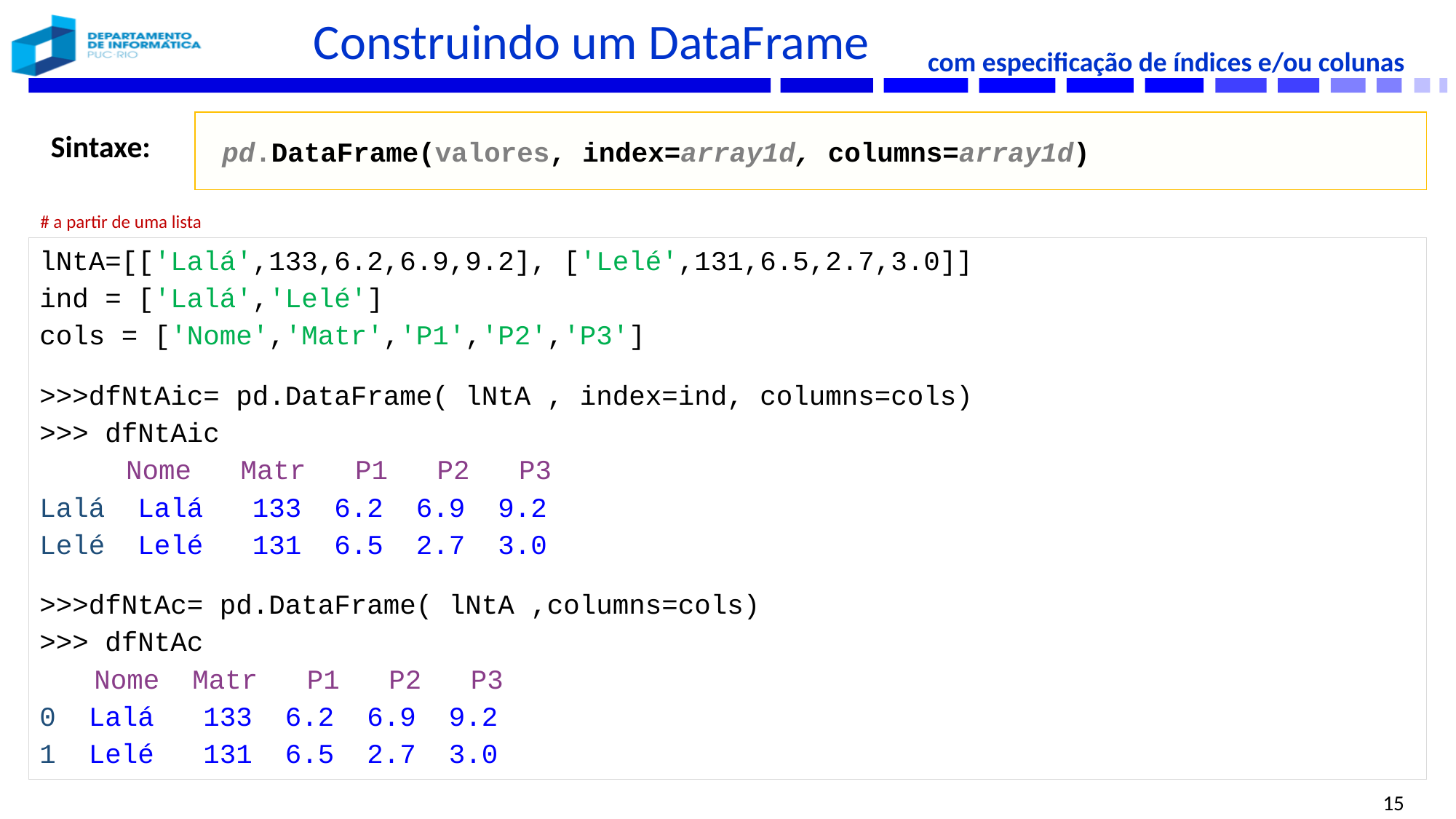

# Construindo um DataFrame
com especificação de índices e/ou colunas
 pd.DataFrame(valores, index=array1d, columns=array1d)
Sintaxe:
# a partir de uma lista
lNtA=[['Lalá',133,6.2,6.9,9.2], ['Lelé',131,6.5,2.7,3.0]]
ind = ['Lalá','Lelé']
cols = ['Nome','Matr','P1','P2','P3']
>>>dfNtAic= pd.DataFrame( lNtA , index=ind, columns=cols)
>>> dfNtAic
Nome   Matr   P1   P2   P3
Lalá  Lalá   133  6.2  6.9  9.2
Lelé  Lelé   131  6.5  2.7  3.0
>>>dfNtAc= pd.DataFrame( lNtA ,columns=cols)
>>> dfNtAc
Nome  Matr   P1   P2   P3
0  Lalá   133  6.2  6.9  9.2
1  Lelé   131  6.5  2.7  3.0

15